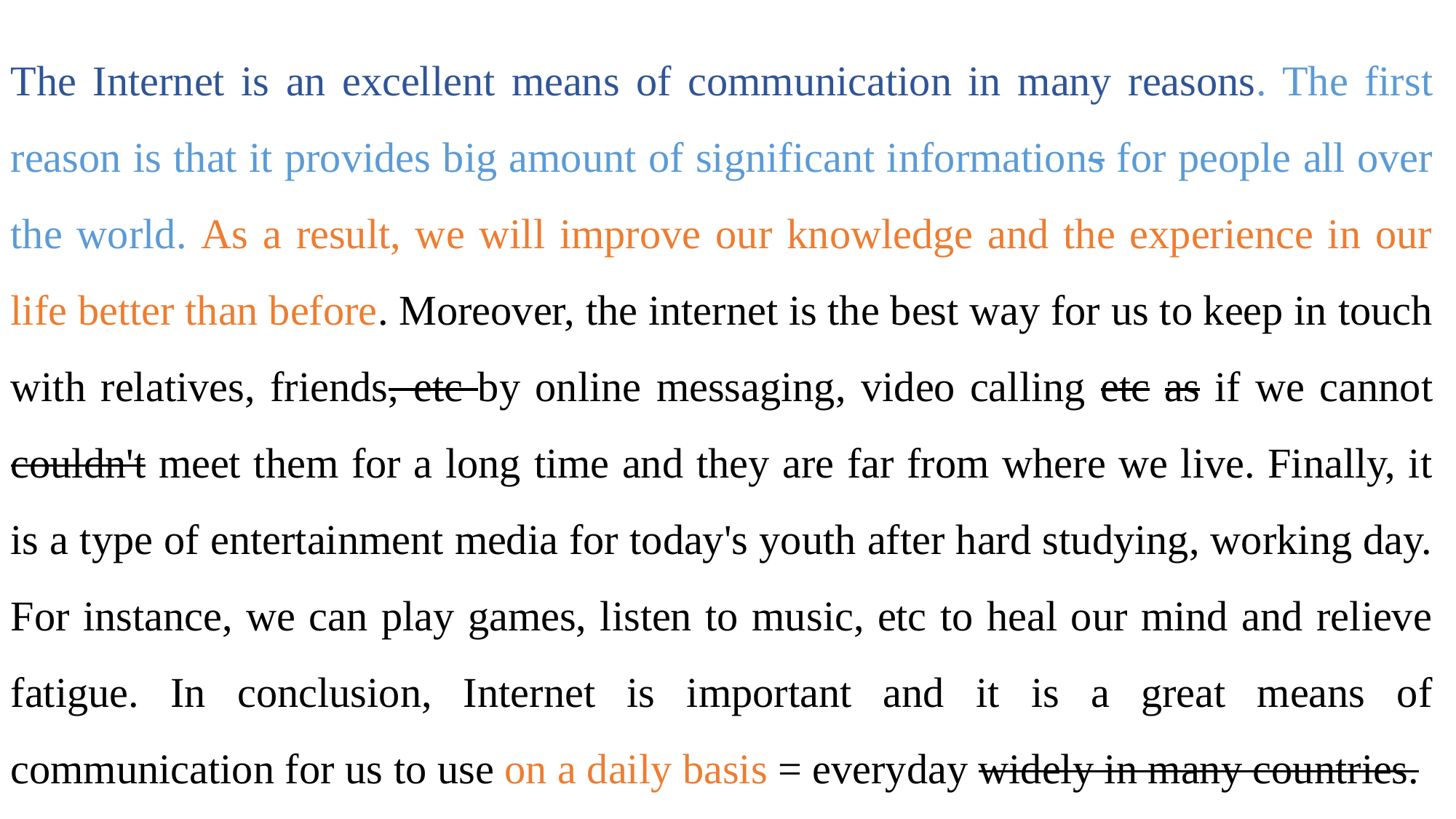

The Internet is an excellent means of communication in many reasons. The first reason is that it provides big amount of significant informations for people all over the world. As a result, we will improve our knowledge and the experience in our life better than before. Moreover, the internet is the best way for us to keep in touch with relatives, friends, etc by online messaging, video calling etc as if we cannot couldn't meet them for a long time and they are far from where we live. Finally, it is a type of entertainment media for today's youth after hard studying, working day. For instance, we can play games, listen to music, etc to heal our mind and relieve fatigue. In conclusion, Internet is important and it is a great means of communication for us to use on a daily basis = everyday widely in many countries.